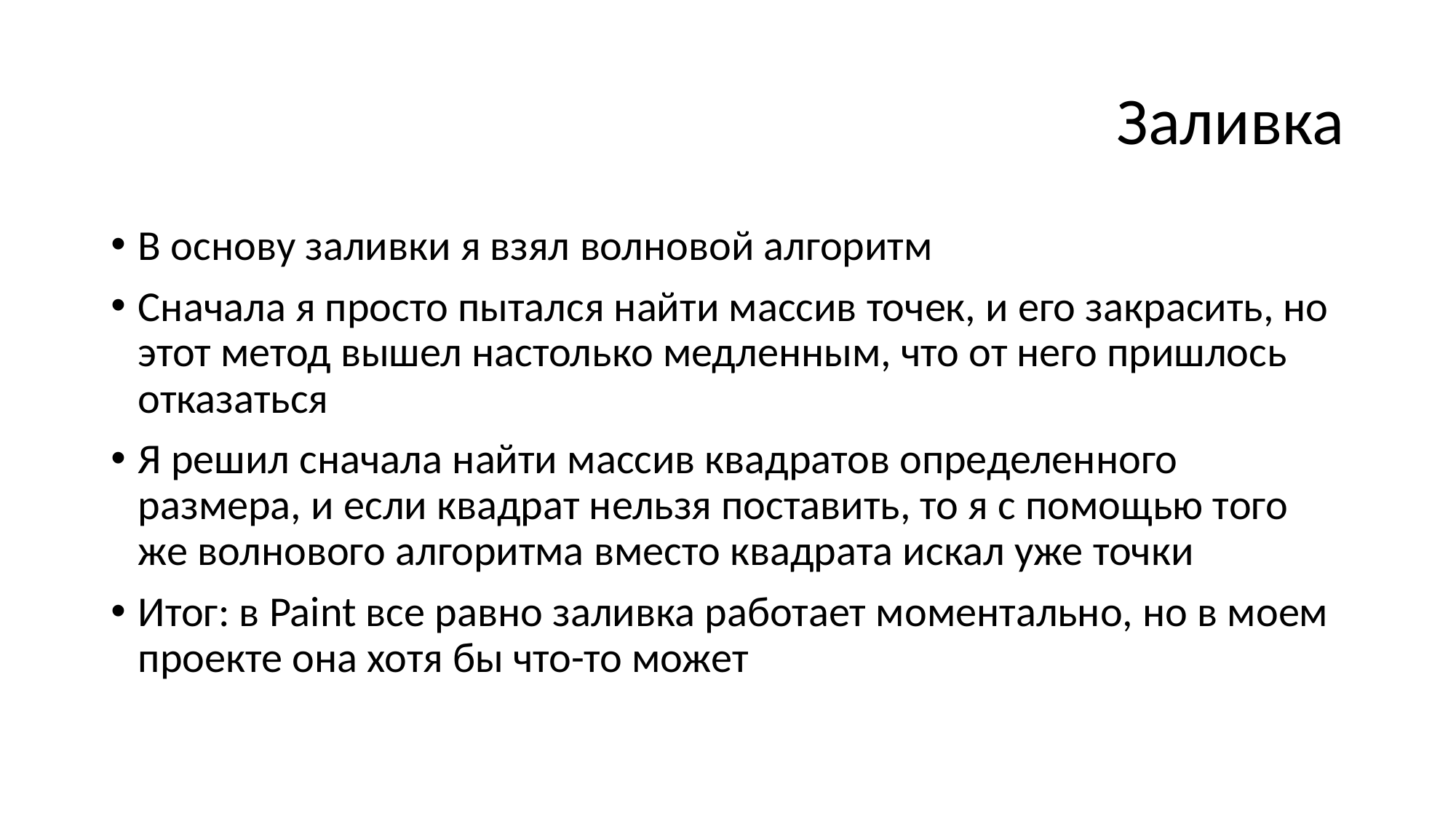

# Заливка
В основу заливки я взял волновой алгоритм
Сначала я просто пытался найти массив точек, и его закрасить, но этот метод вышел настолько медленным, что от него пришлось отказаться
Я решил сначала найти массив квадратов определенного размера, и если квадрат нельзя поставить, то я с помощью того же волнового алгоритма вместо квадрата искал уже точки
Итог: в Paint все равно заливка работает моментально, но в моем проекте она хотя бы что-то может